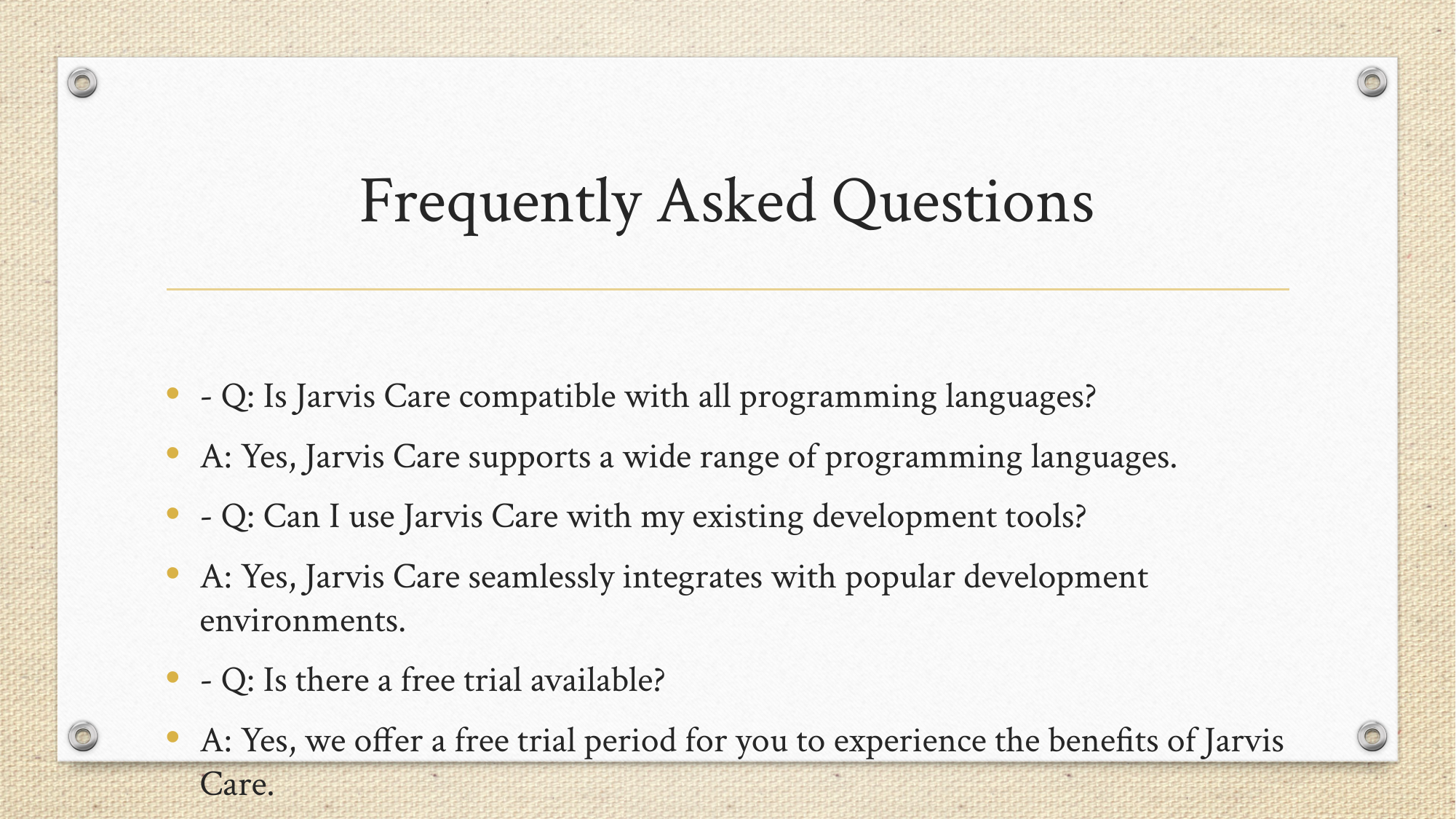

# Frequently Asked Questions

- Q: Is Jarvis Care compatible with all programming languages?
A: Yes, Jarvis Care supports a wide range of programming languages.
- Q: Can I use Jarvis Care with my existing development tools?
A: Yes, Jarvis Care seamlessly integrates with popular development environments.
- Q: Is there a free trial available?
A: Yes, we offer a free trial period for you to experience the benefits of Jarvis Care.